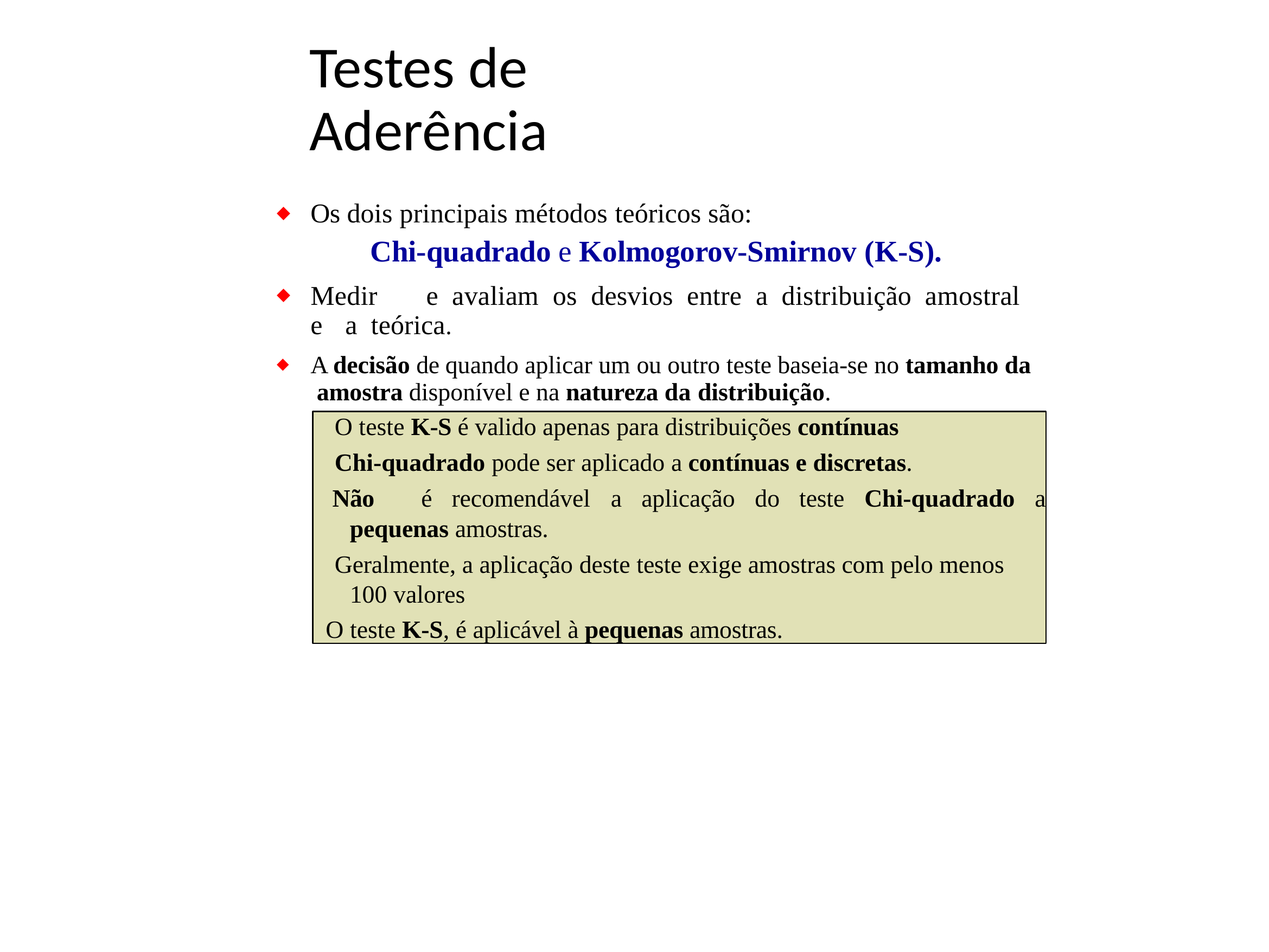

# Testes de Aderência
Os dois principais métodos teóricos são:
Chi-quadrado e Kolmogorov-Smirnov (K-S).
Medir	e	avaliam	os	desvios	entre	a	distribuição	amostral	e	a  teórica.
A decisão de quando aplicar um ou outro teste baseia-se no tamanho da  amostra disponível e na natureza da distribuição.
 O teste K-S é valido apenas para distribuições contínuas
 Chi-quadrado pode ser aplicado a contínuas e discretas.
 Não	é	recomendável	a	aplicação	do	teste	Chi-quadrado	a
pequenas amostras.
 Geralmente, a aplicação deste teste exige amostras com pelo menos  100 valores
 O teste K-S, é aplicável à pequenas amostras.